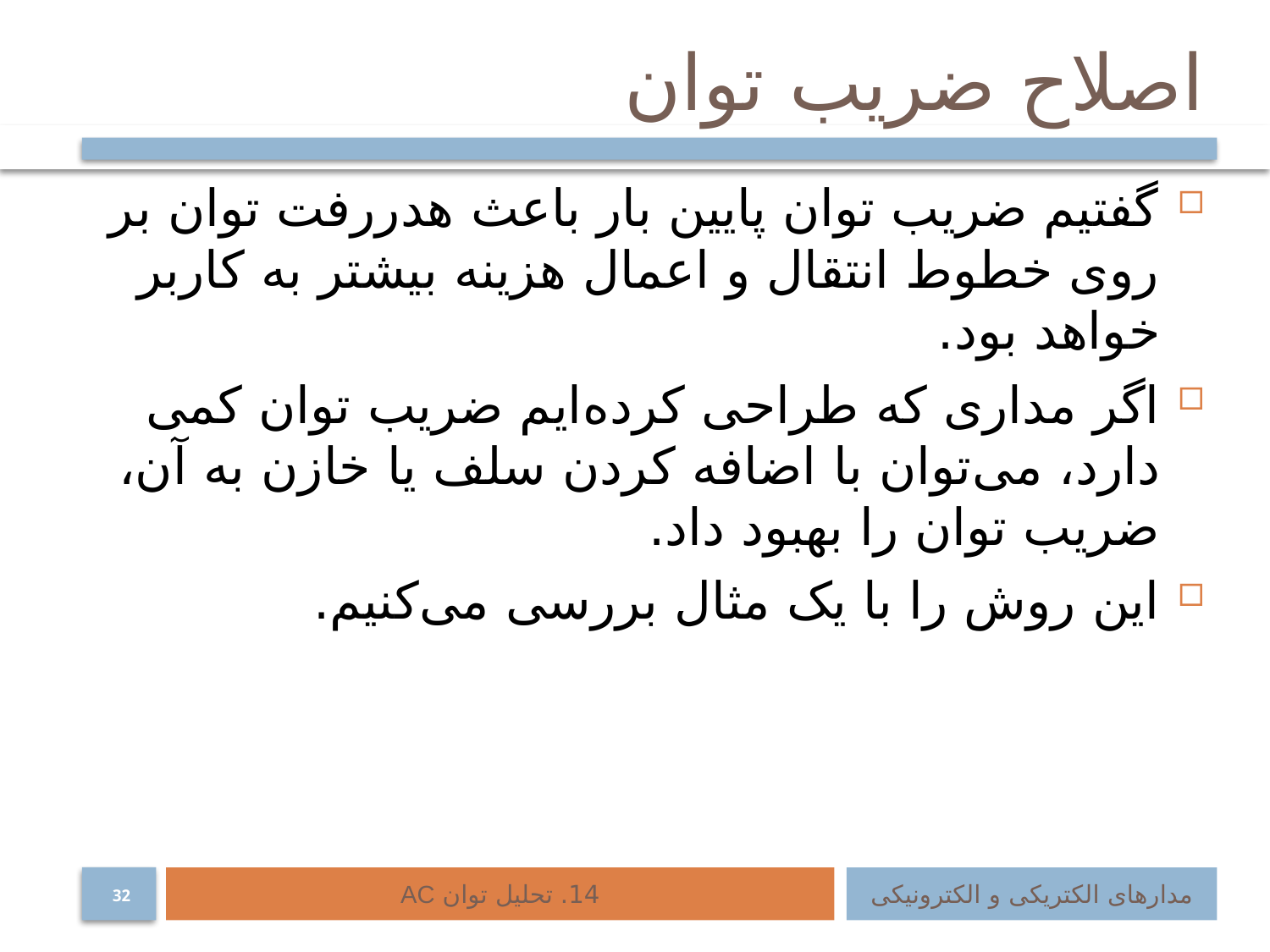

# اصلاح ضریب توان
گفتیم ضریب توان پایین بار باعث هدررفت توان بر روی خطوط انتقال و اعمال هزینه بیشتر به کاربر خواهد بود.
اگر مداری که طراحی کرده‌ایم ضریب توان کمی دارد، می‌توان با اضافه کردن سلف یا خازن به آن، ضریب توان را بهبود داد.
این روش را با یک مثال بررسی می‌کنیم.
14. تحلیل توان AC
مدارهای الکتریکی و الکترونیکی
32